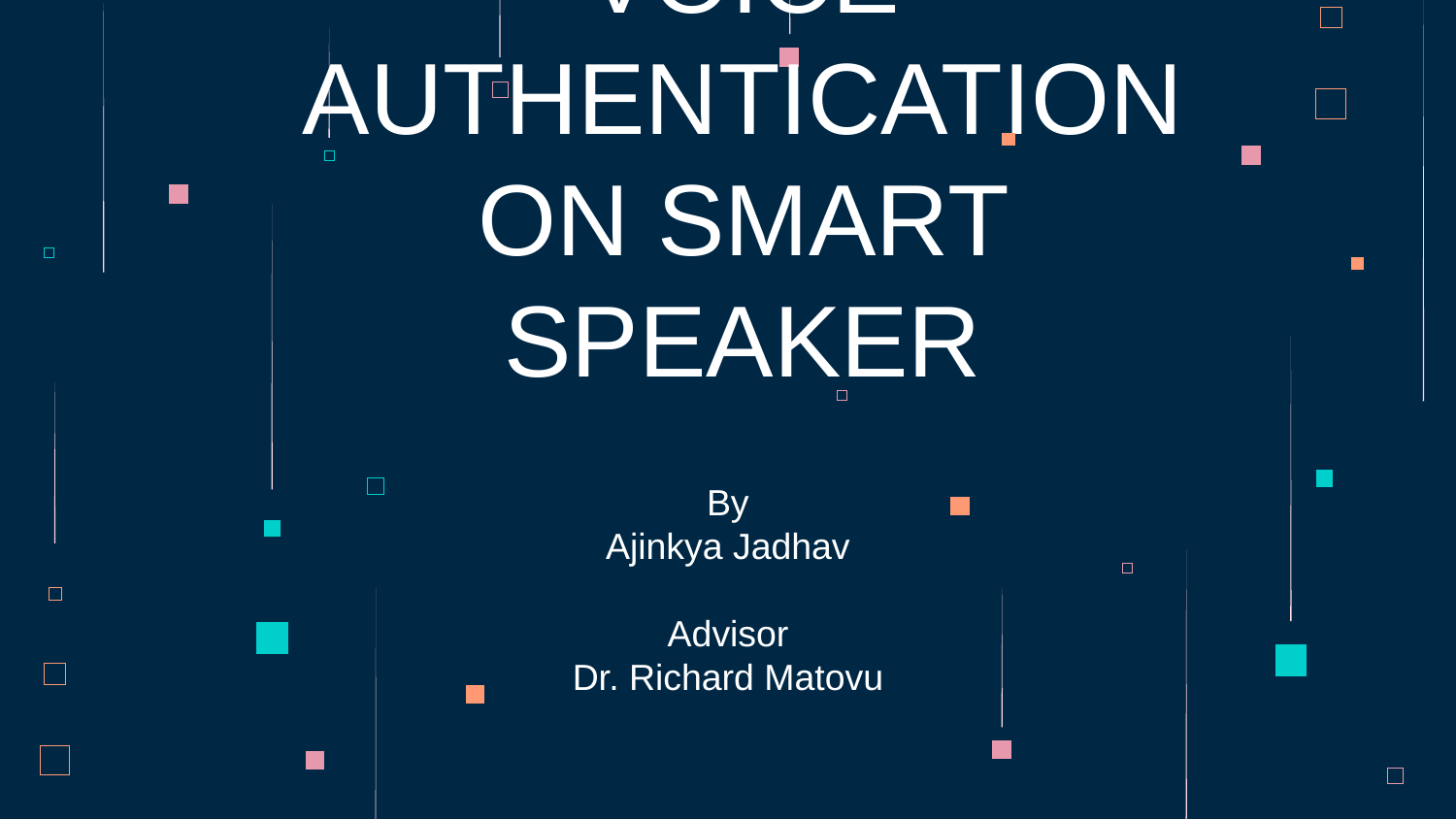

# VOICE AUTHENTICATION ON SMART SPEAKER

By
Ajinkya Jadhav

Advisor
Dr. Richard Matovu